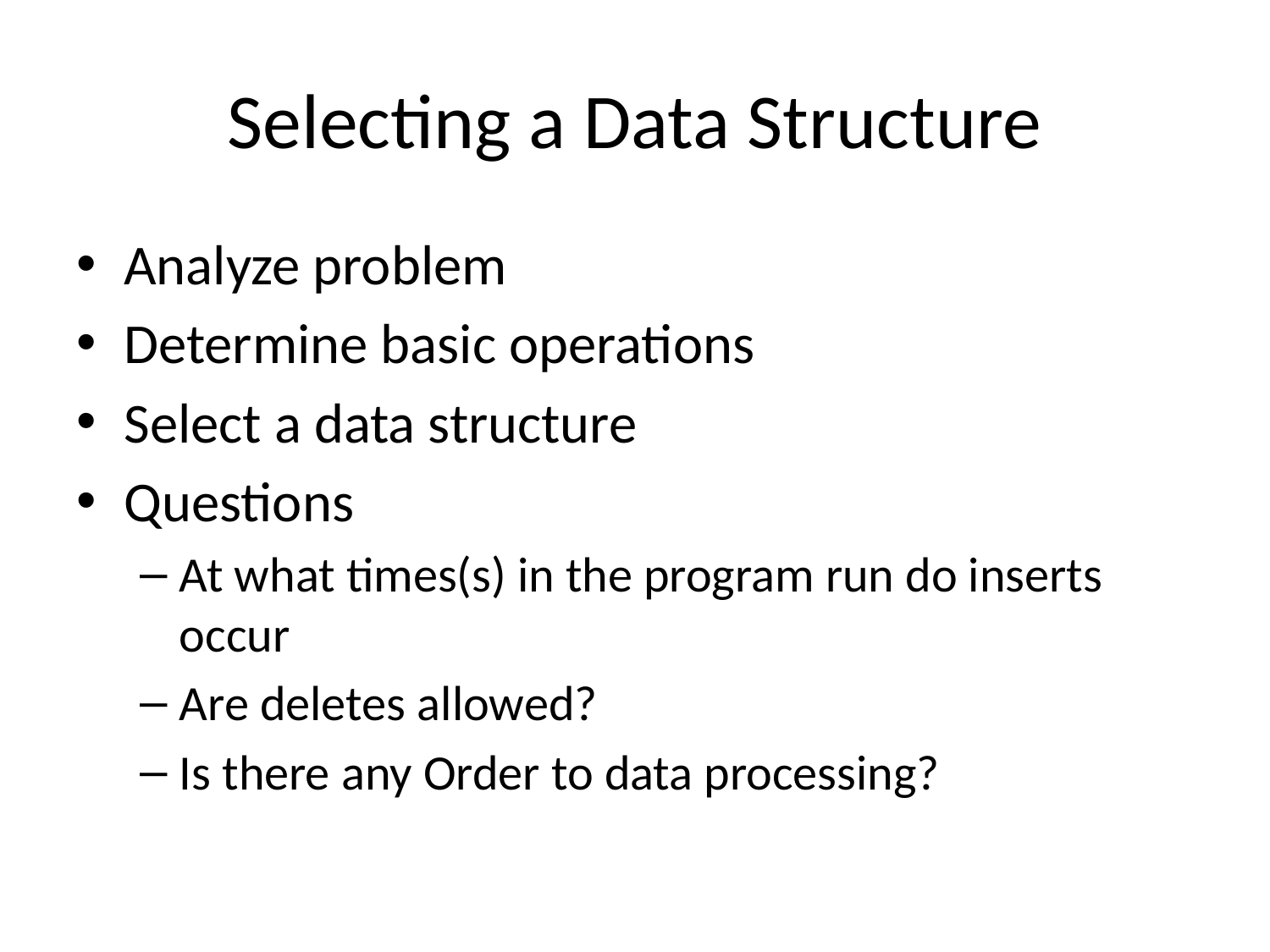

# Selecting a Data Structure
Analyze problem
Determine basic operations
Select a data structure
Questions
At what times(s) in the program run do inserts occur
Are deletes allowed?
Is there any Order to data processing?